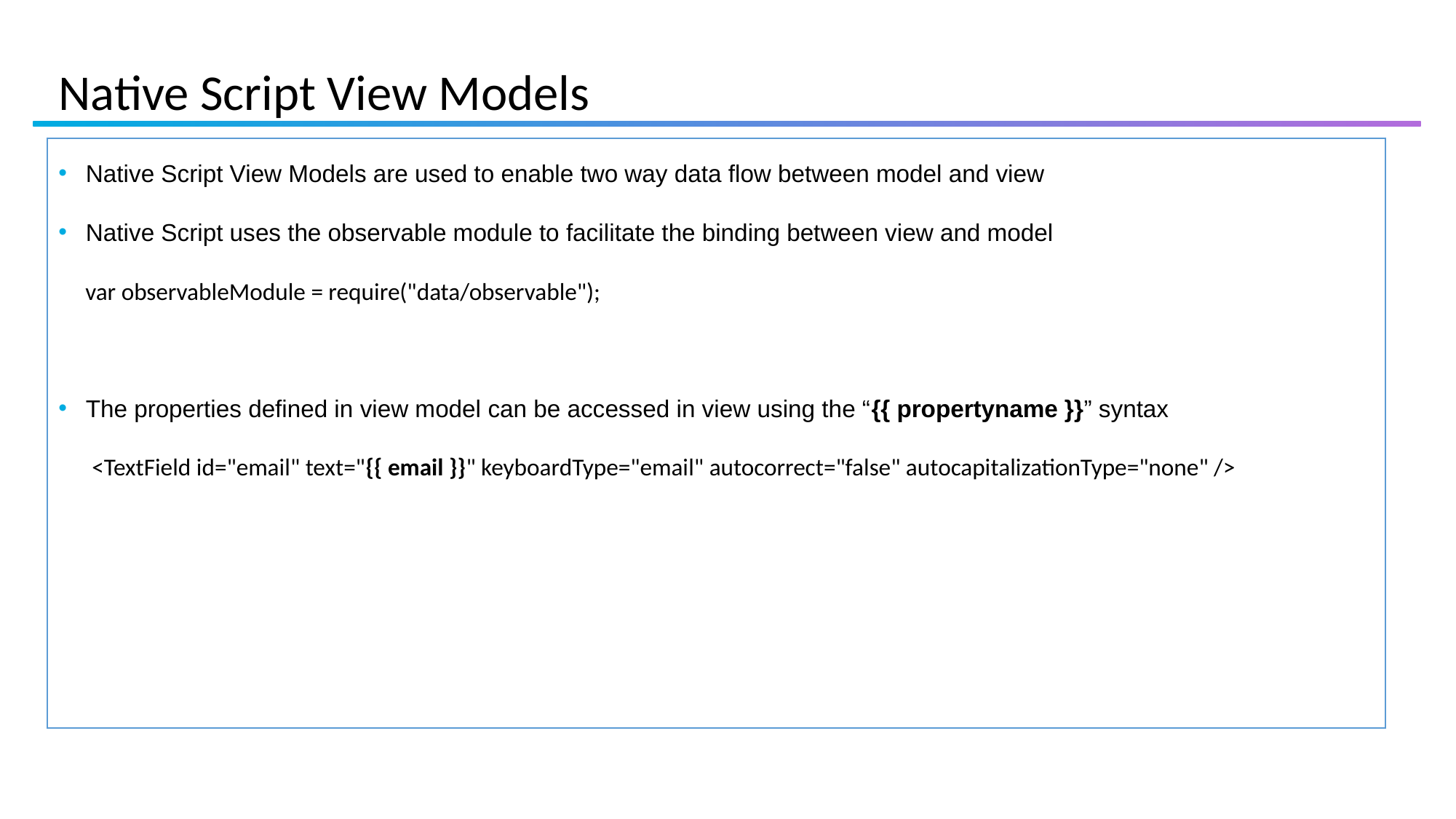

# Native Script View Models
Native Script View Models are used to enable two way data flow between model and view
Native Script uses the observable module to facilitate the binding between view and model
    var observableModule = require("data/observable");

The properties defined in view model can be accessed in view using the “{{ propertyname }}” syntax
     <TextField id="email" text="{{ email }}" keyboardType="email" autocorrect="false" autocapitalizationType="none" />